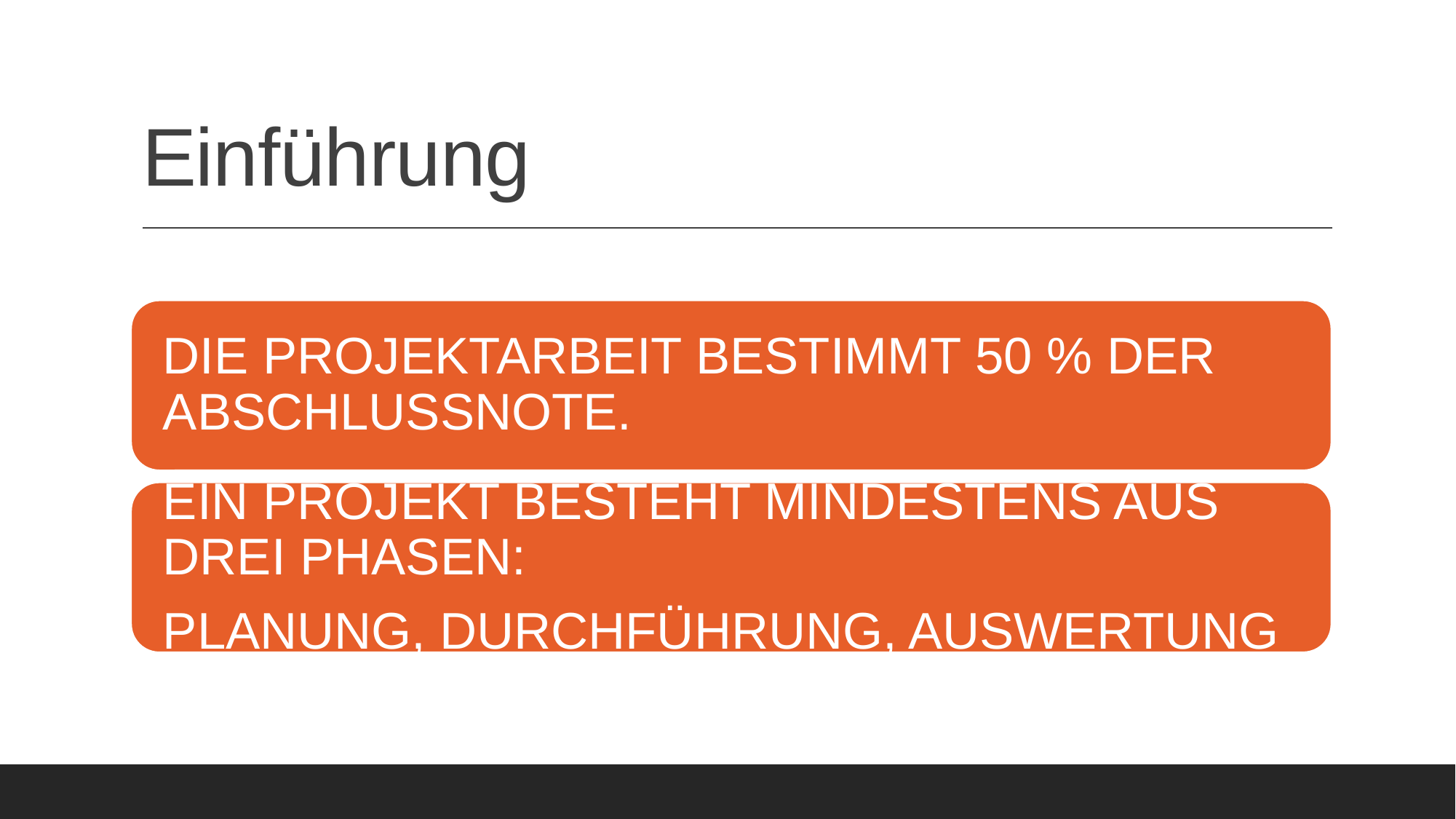

# Einführung
Die Projektarbeit bestimmt 50 % der Abschlussnote.
Ein Projekt besteht mindestens aus drei Phasen:
Planung, Durchführung, Auswertung

4